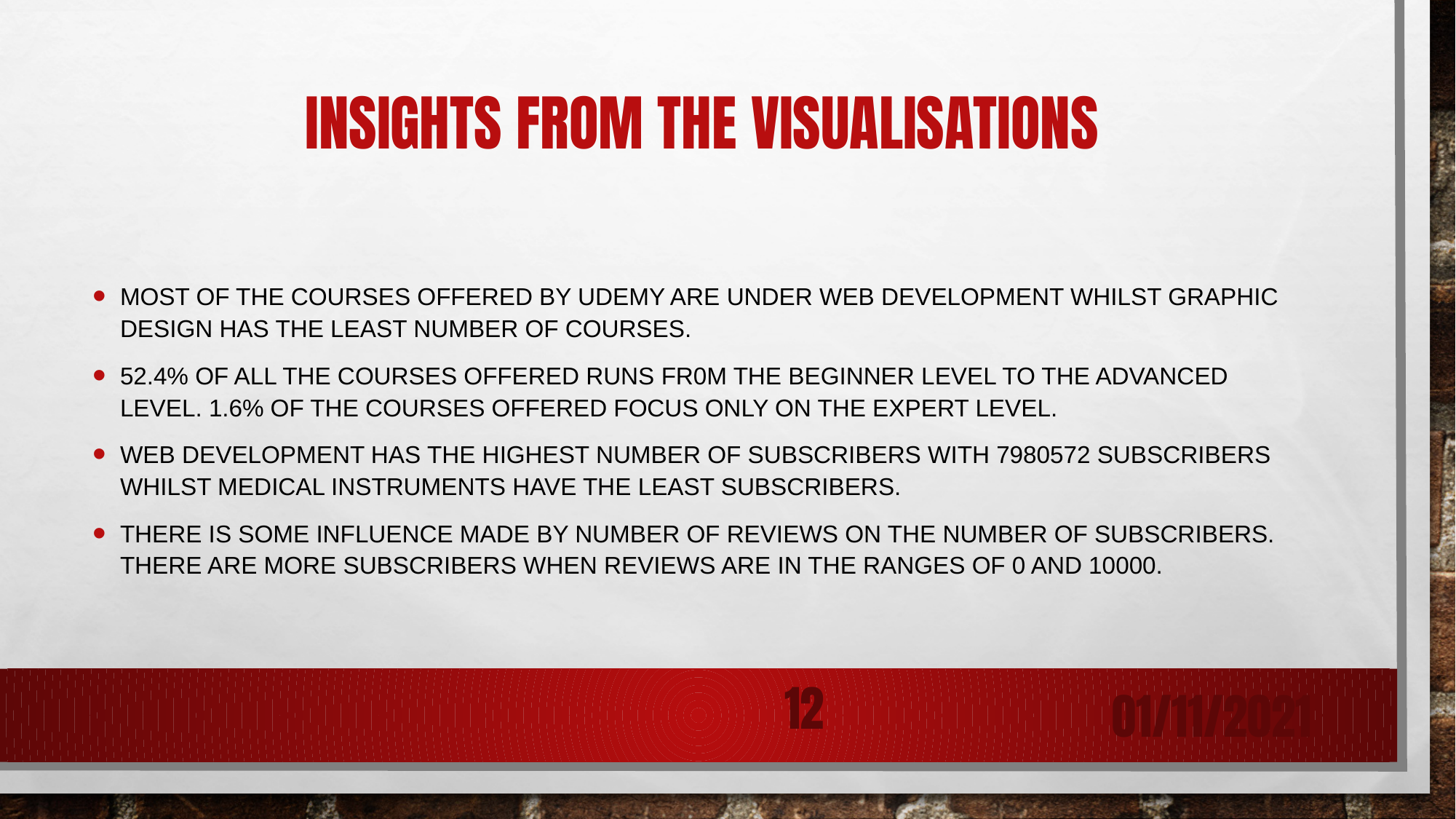

# Insights from the visualisations
Most of the courses offered by Udemy are under web development whilst graphic design has the least number of courses.
52.4% of all the courses offered runs fr0m the beginner level to the advanced level. 1.6% of the courses offered focus only on the expert level.
Web development has the highest number of subscribers with 7980572 subscribers whilst medical instruments have the least subscribers.
There is some influence made by number of reviews on the number of subscribers. There are more subscribers when reviews are in the ranges of 0 and 10000.

12
01/11/2021